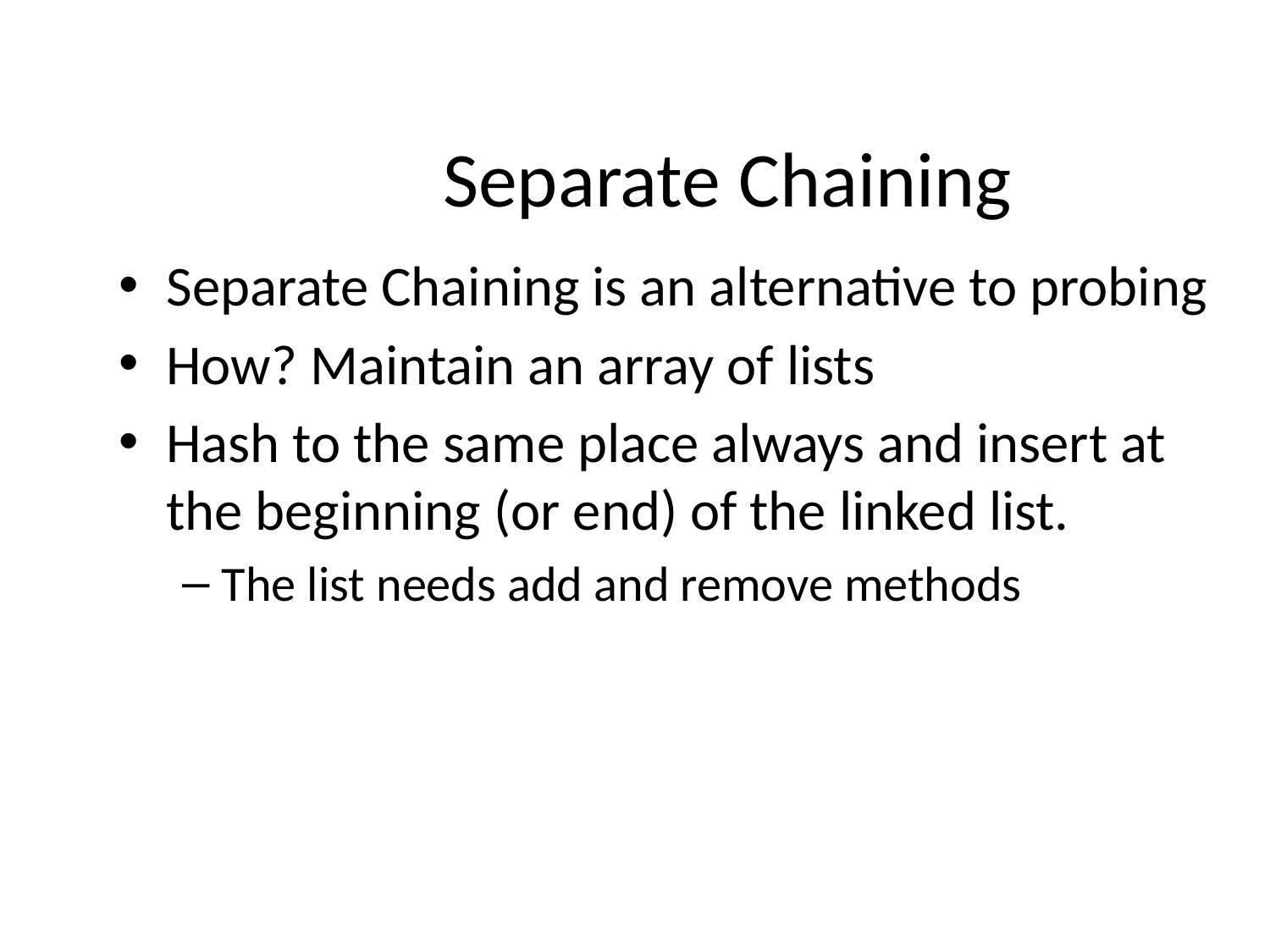

# Separate Chaining
Separate Chaining is an alternative to probing
How? Maintain an array of lists
Hash to the same place always and insert at the beginning (or end) of the linked list.
The list needs add and remove methods